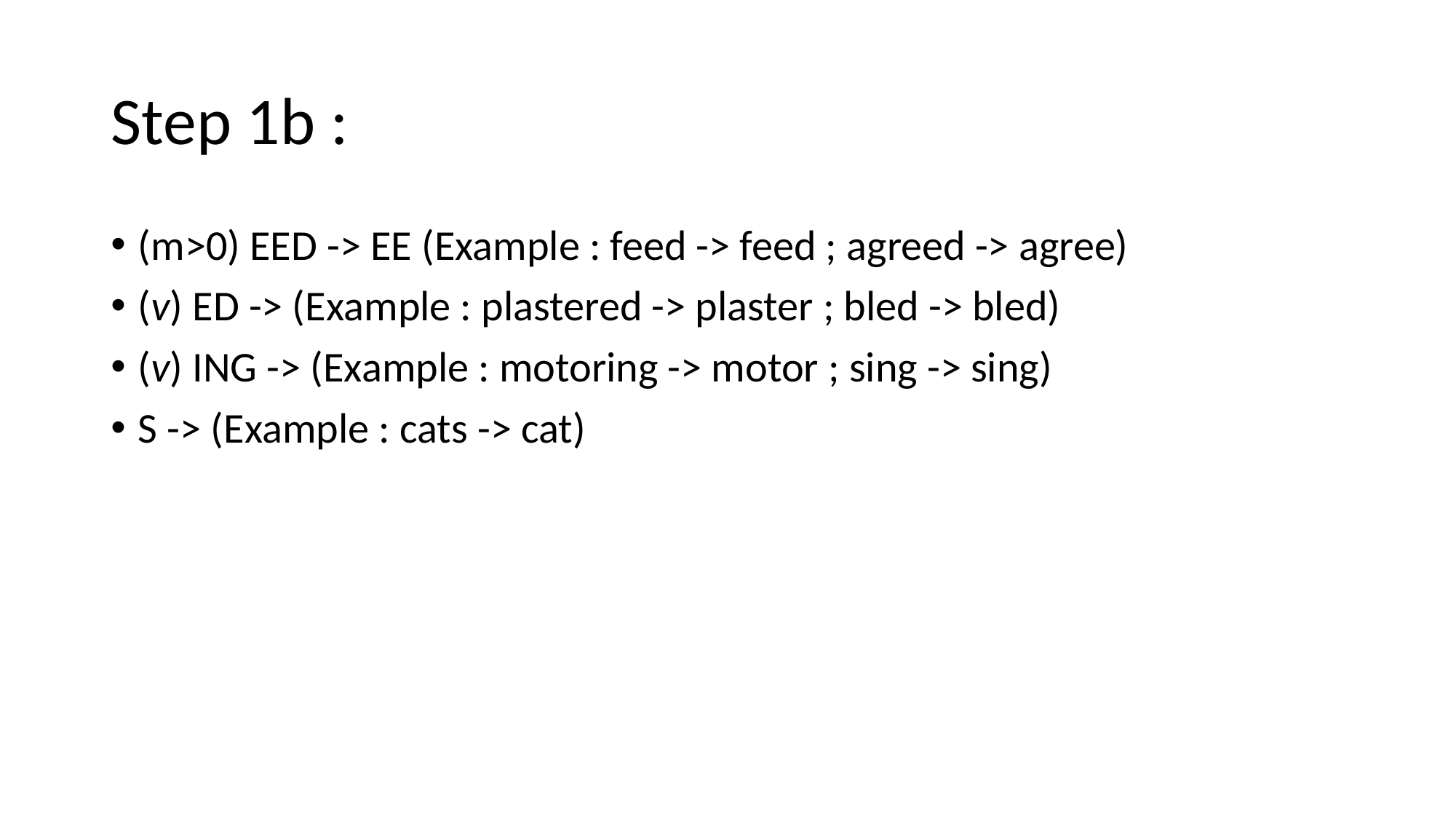

# Step 1b :
(m>0) EED -> EE (Example : feed -> feed ; agreed -> agree)
(v) ED -> (Example : plastered -> plaster ; bled -> bled)
(v) ING -> (Example : motoring -> motor ; sing -> sing)
S -> (Example : cats -> cat)